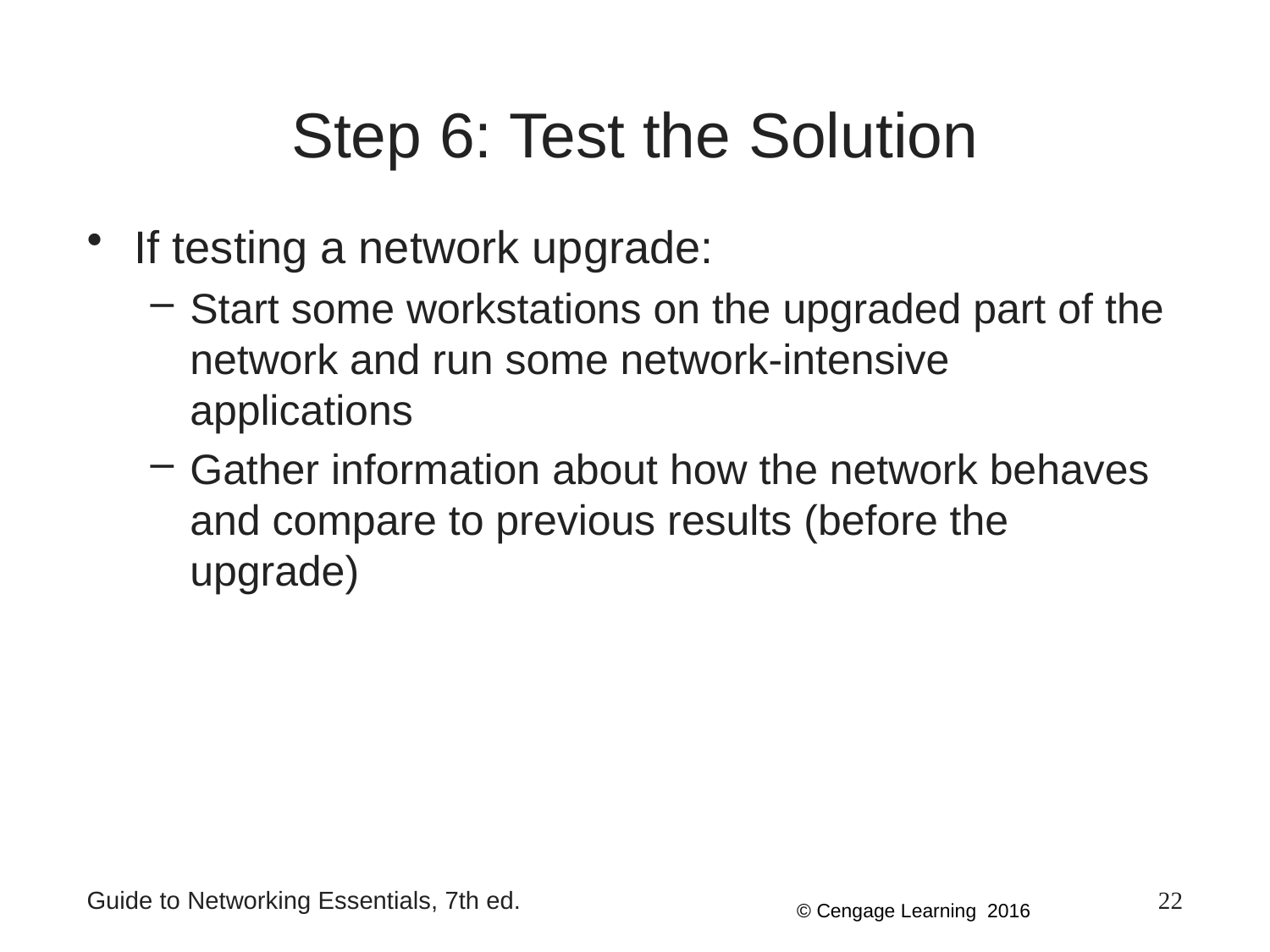

# Step 6: Test the Solution
If testing a network upgrade:
Start some workstations on the upgraded part of the network and run some network-intensive applications
Gather information about how the network behaves and compare to previous results (before the upgrade)
Guide to Networking Essentials, 7th ed.
22